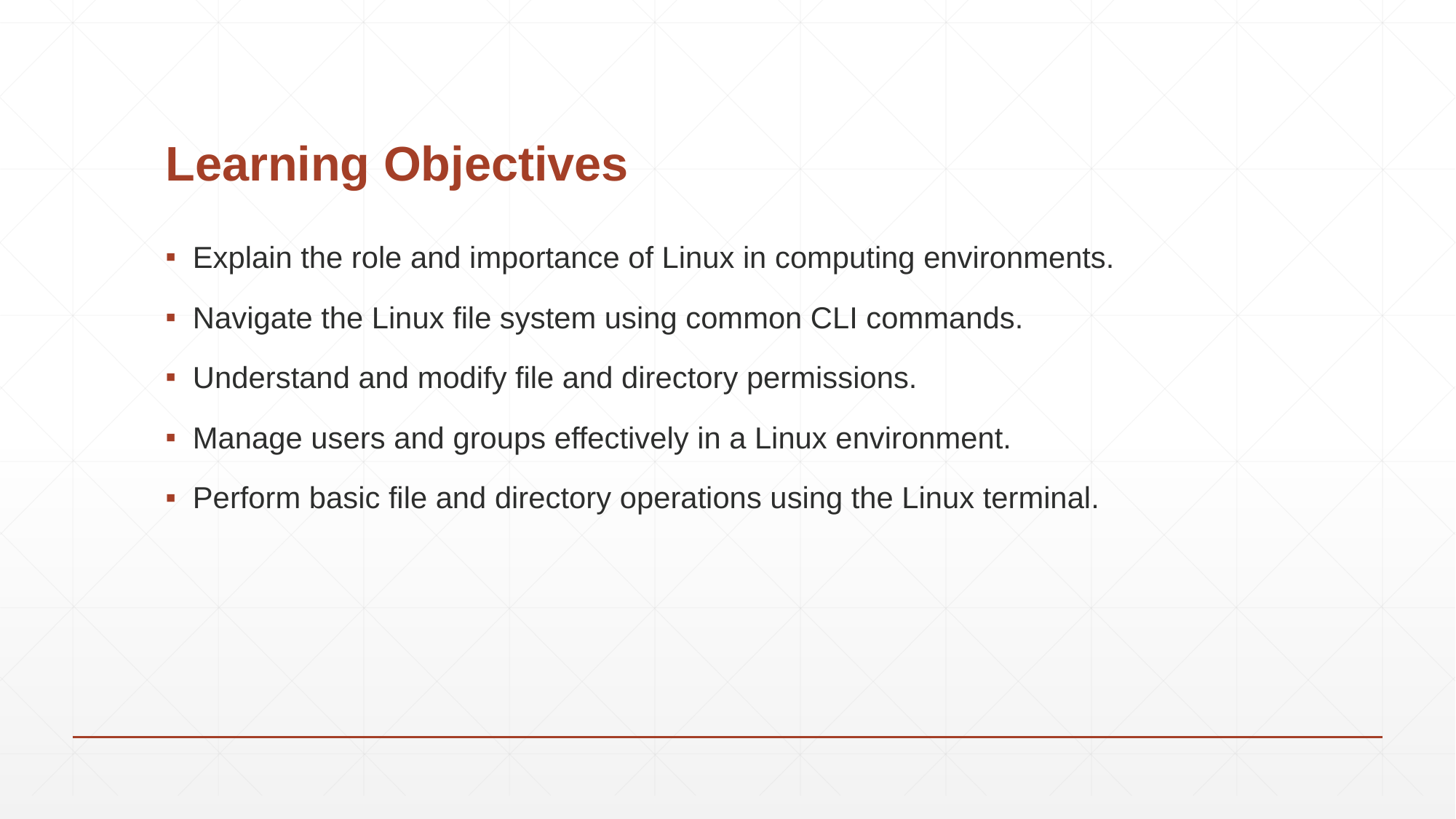

# Learning Objectives
Explain the role and importance of Linux in computing environments.
Navigate the Linux file system using common CLI commands.
Understand and modify file and directory permissions.
Manage users and groups effectively in a Linux environment.
Perform basic file and directory operations using the Linux terminal.